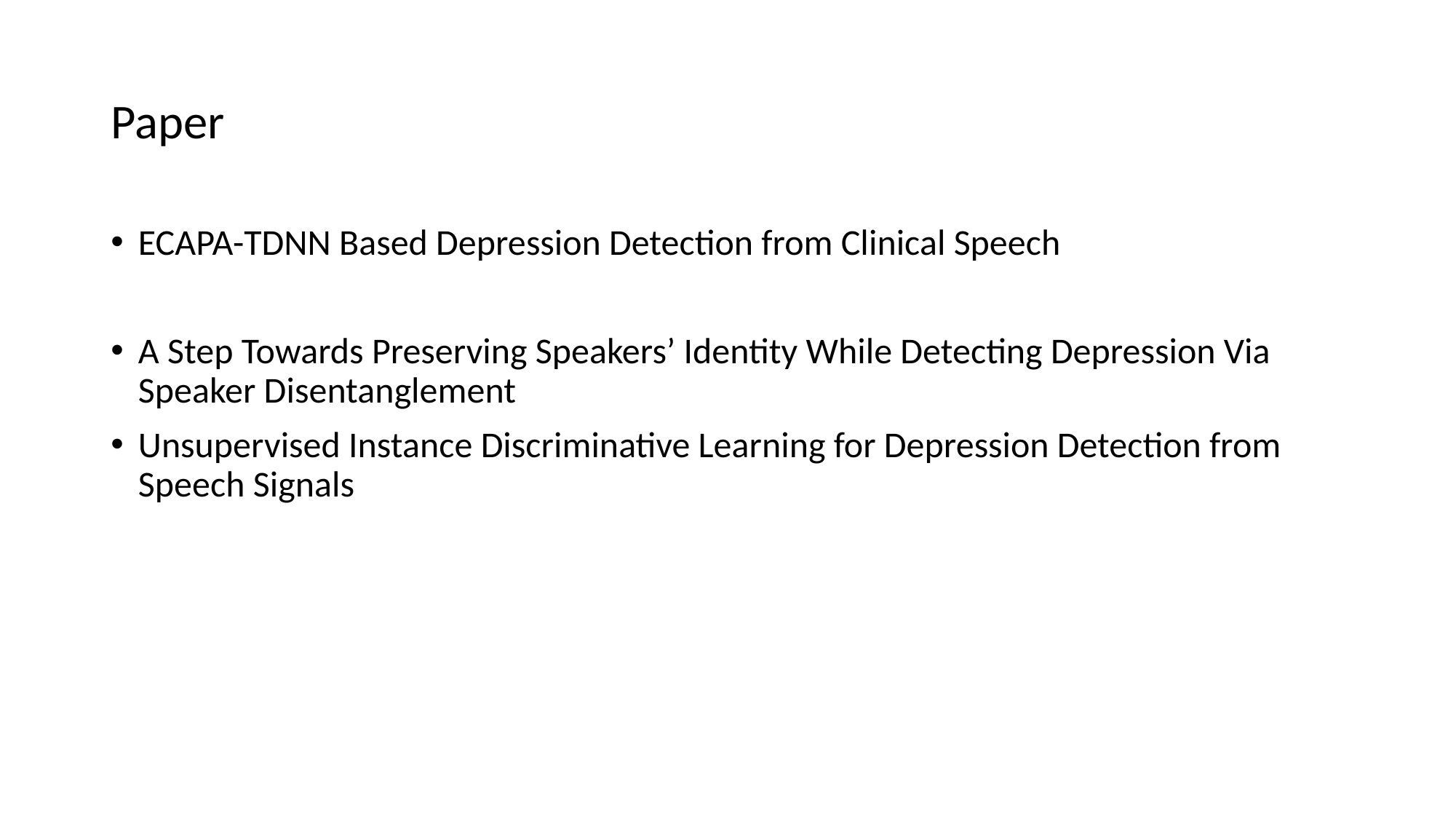

# Paper

ECAPA-TDNN Based Depression Detection from Clinical Speech

A Step Towards Preserving Speakers’ Identity While Detecting Depression Via Speaker Disentanglement
Unsupervised Instance Discriminative Learning for Depression Detection from Speech Signals